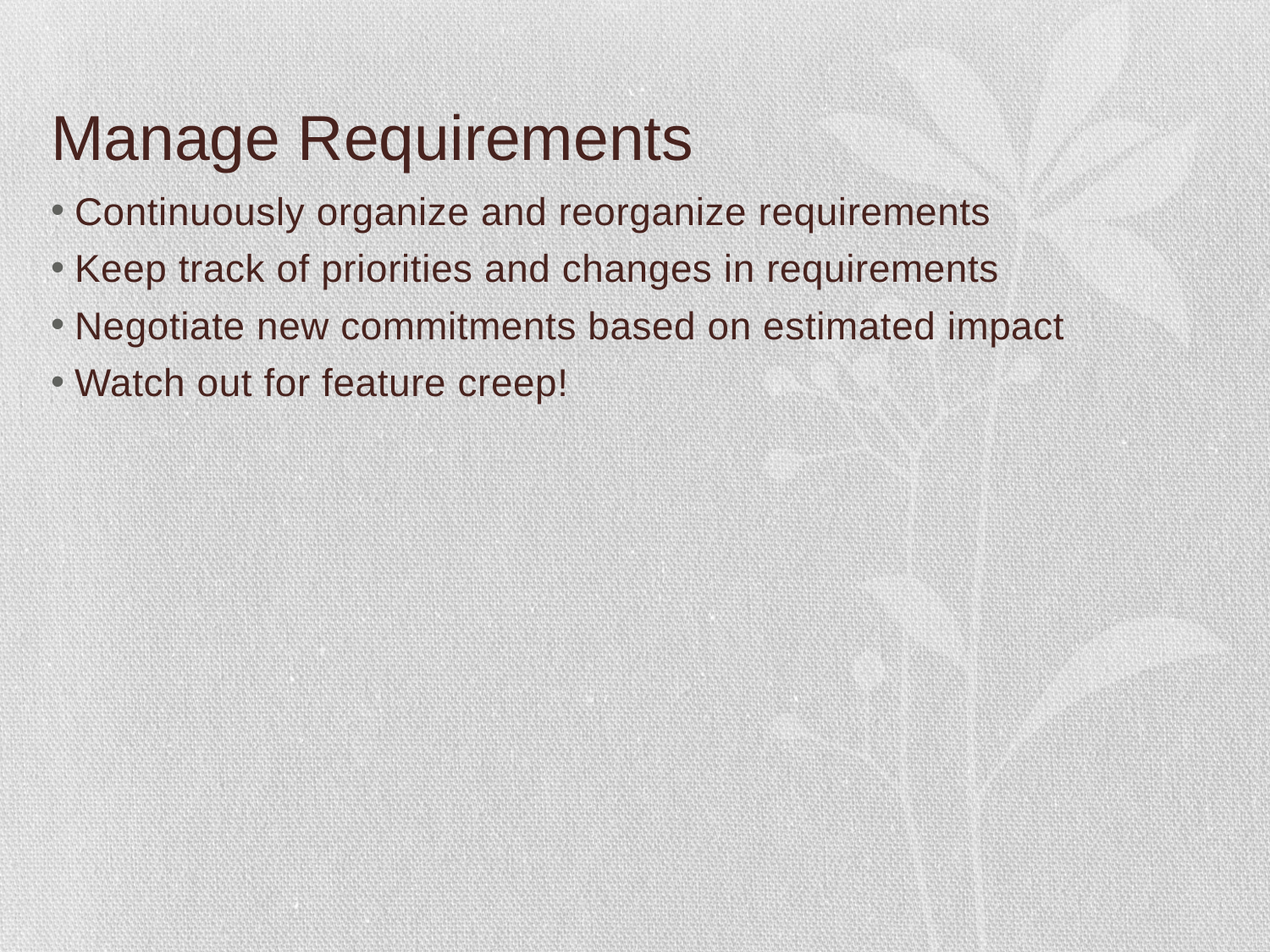

# Manage Requirements
Continuously organize and reorganize requirements
Keep track of priorities and changes in requirements
Negotiate new commitments based on estimated impact
Watch out for feature creep!